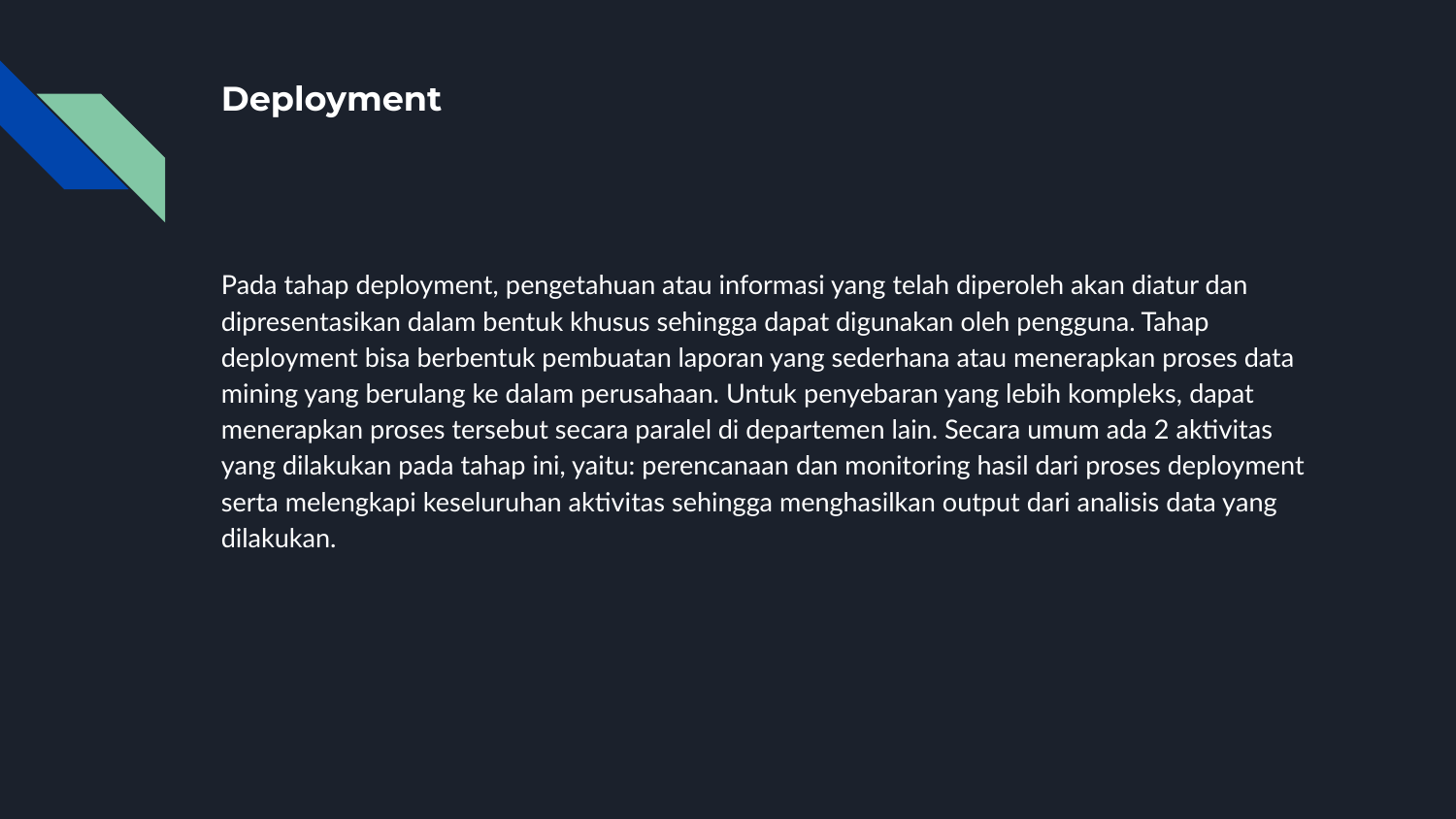

# Deployment
Pada tahap deployment, pengetahuan atau informasi yang telah diperoleh akan diatur dan dipresentasikan dalam bentuk khusus sehingga dapat digunakan oleh pengguna. Tahap deployment bisa berbentuk pembuatan laporan yang sederhana atau menerapkan proses data mining yang berulang ke dalam perusahaan. Untuk penyebaran yang lebih kompleks, dapat menerapkan proses tersebut secara paralel di departemen lain. Secara umum ada 2 aktivitas yang dilakukan pada tahap ini, yaitu: perencanaan dan monitoring hasil dari proses deployment serta melengkapi keseluruhan aktivitas sehingga menghasilkan output dari analisis data yang dilakukan.